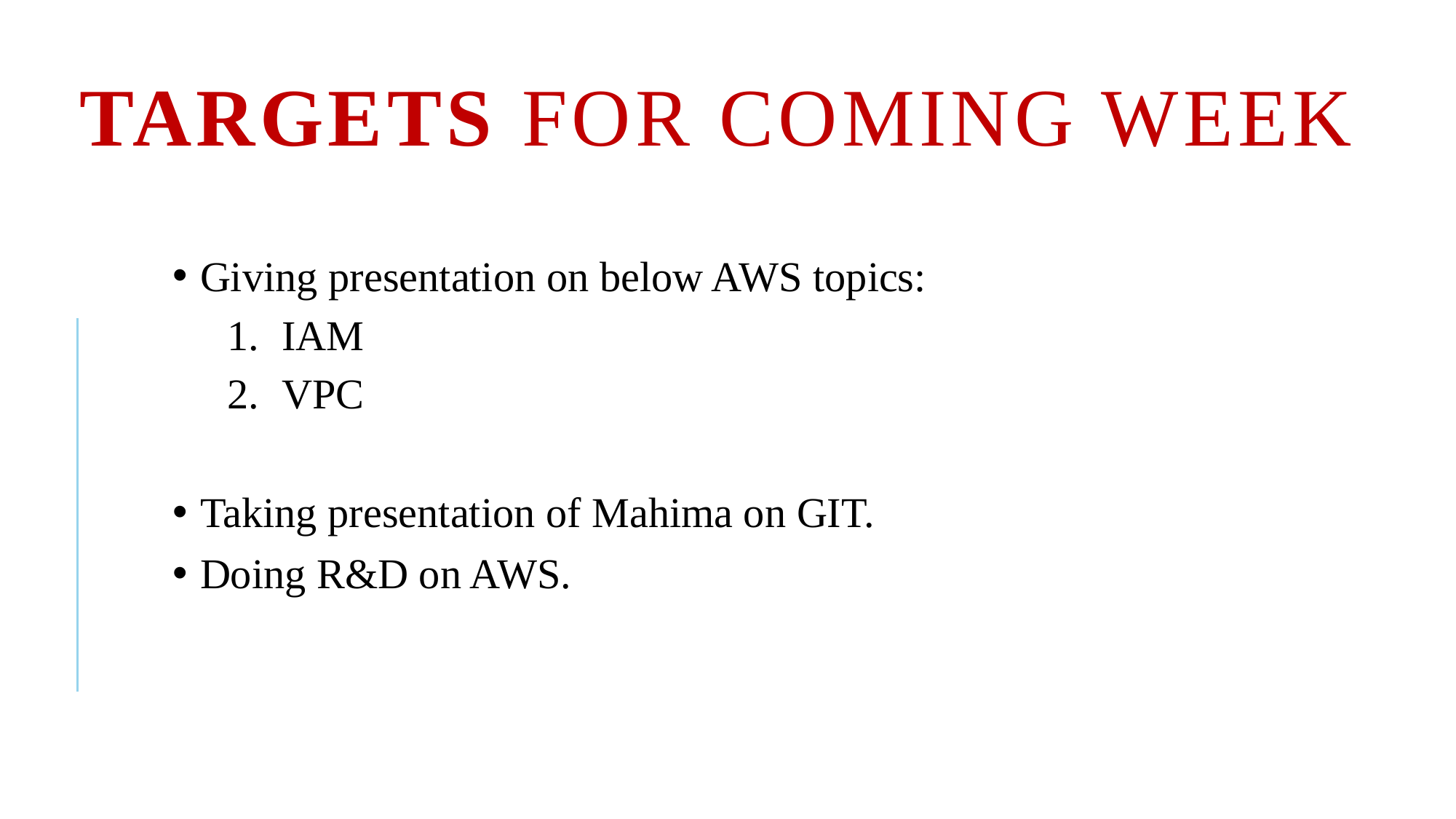

# Targets for coming week
Giving presentation on below AWS topics:
IAM
VPC

Taking presentation of Mahima on GIT.
Doing R&D on AWS.